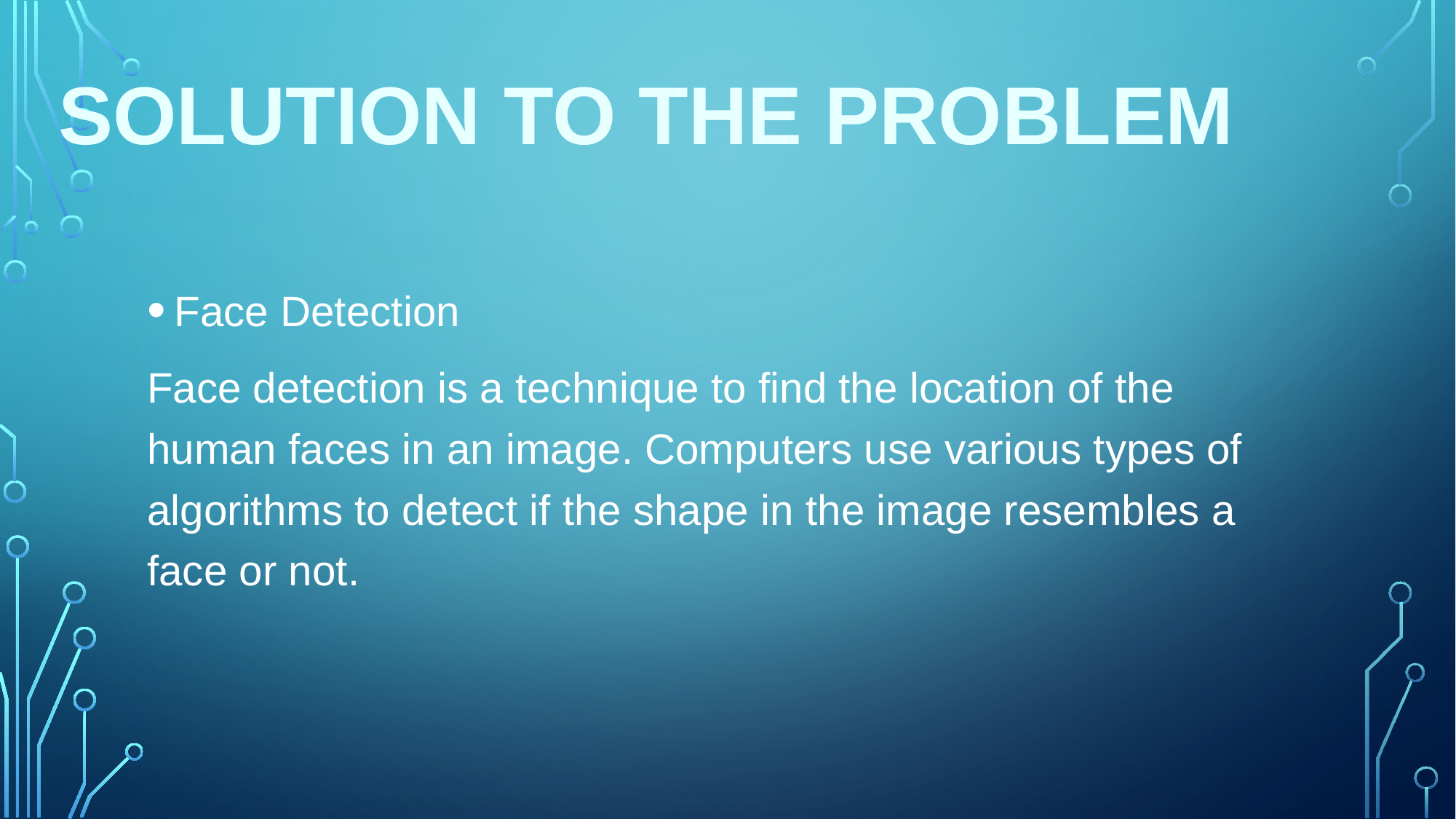

SOLUTION TO THE PROBLEM
Face Detection
Face detection is a technique to find the location of the human faces in an image. Computers use various types of algorithms to detect if the shape in the image resembles a face or not.